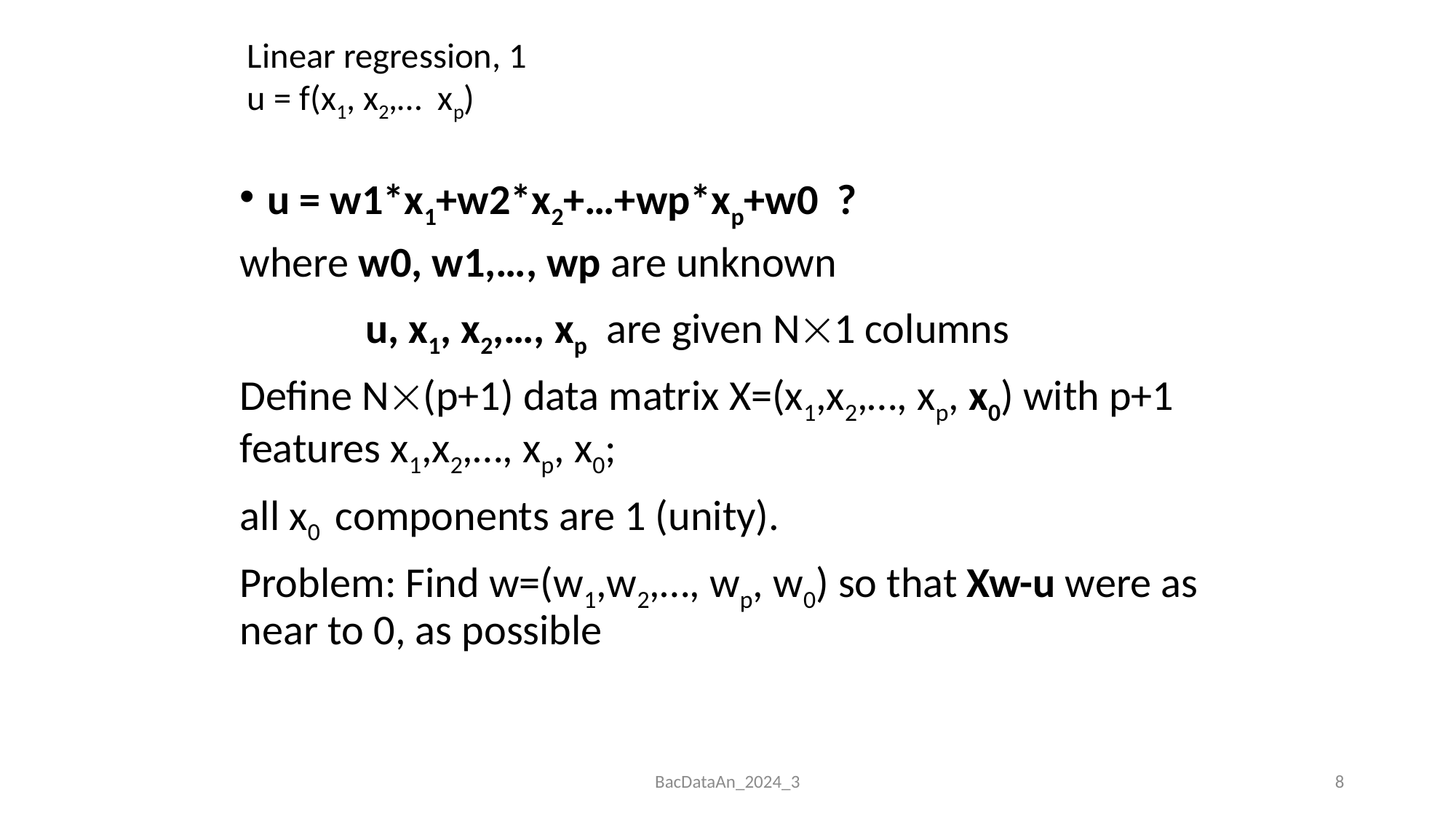

# Linear regression, 1 u = f(x1, x2,…  xp)
u = w1*x1+w2*x2+…+wp*xp+w0  ?
where w0, w1,…, wp are unknown
             u, x1, x2,…, xp  are given N×1 columns
Define N×(p+1) data matrix X=(x1,x2,…, xp, x0) with p+1 features x1,x2,…, xp, x0;
all x0  components are 1 (unity).
Problem: Find w=(w1,w2,…, wp, w0) so that Xw-u were as near to 0, as possible
BacDataAn_2024_3
8